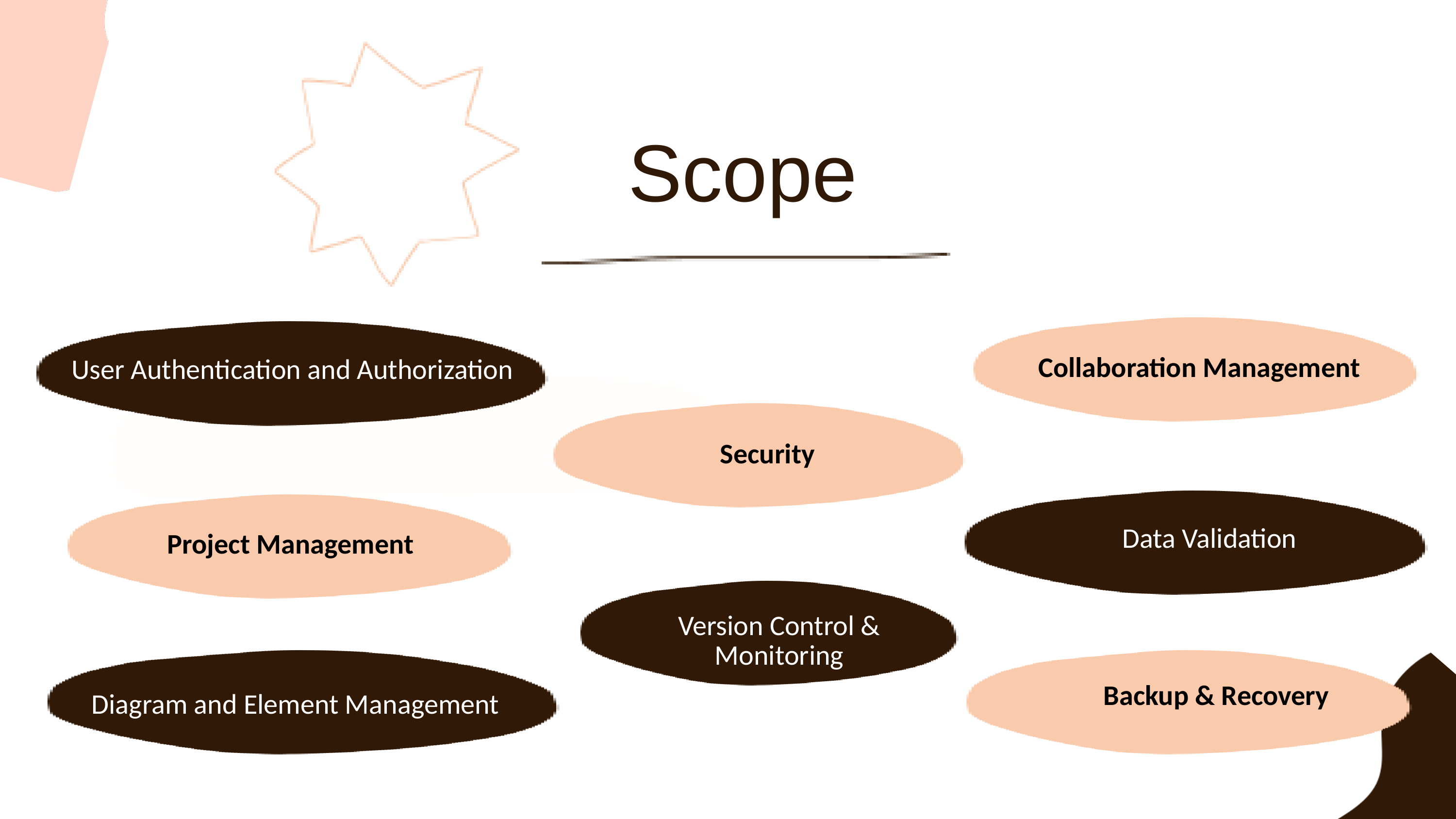

Scope

Collaboration Management

User Authentication and Authorization

Security

Data Validation

Project Management

1
Version Control &
Monitoring

Backup & Recovery

Diagram and Element Management